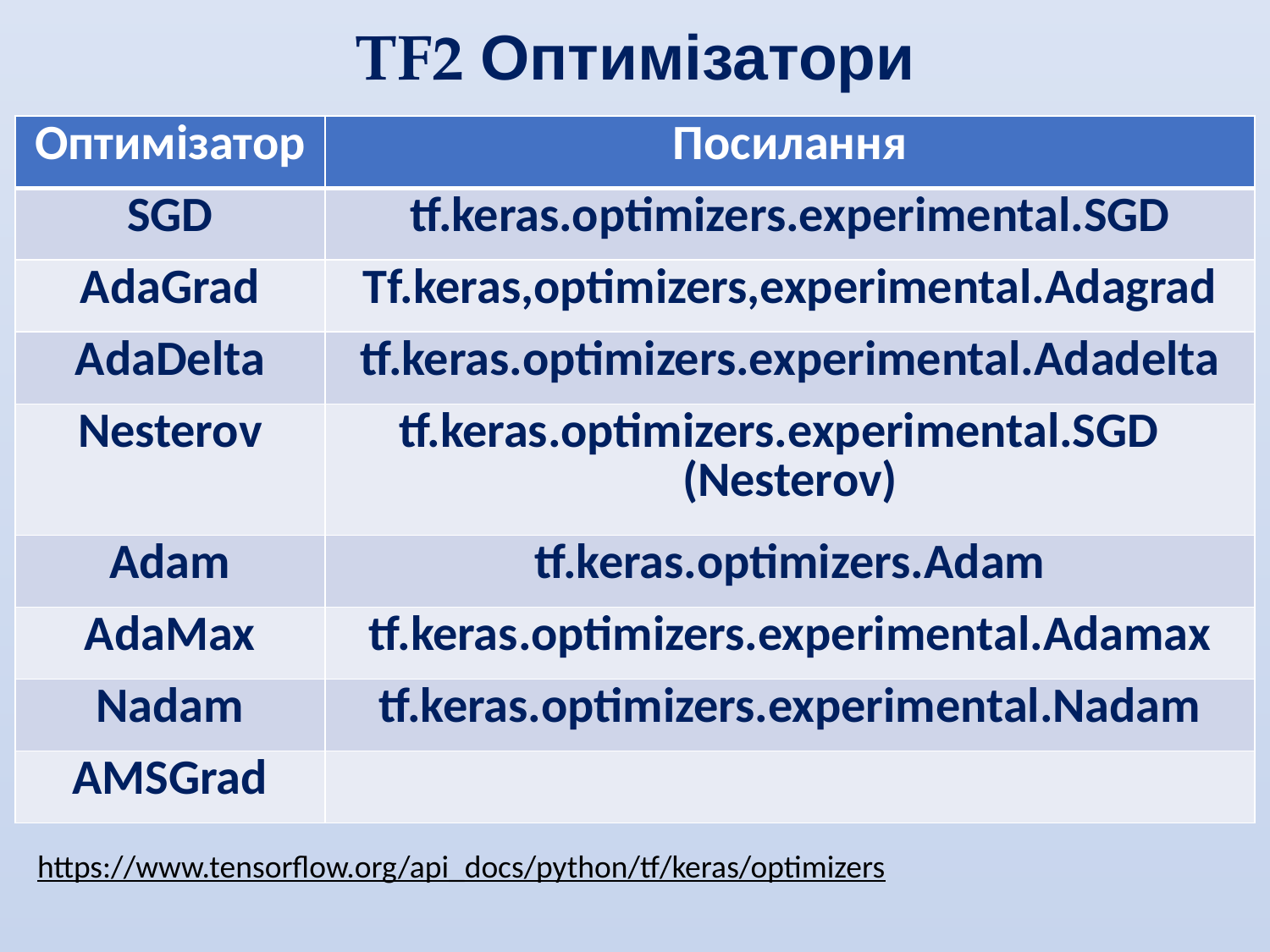

TF2 Оптимізатори
| Оптимізатор | Посилання |
| --- | --- |
| SGD | tf.keras.optimizers.experimental.SGD |
| AdaGrad | Tf.keras,optimizers,experimental.Adagrad |
| AdaDelta | tf.keras.optimizers.experimental.Adadelta |
| Nesterov | tf.keras.optimizers.experimental.SGD (Nesterov) |
| Adam | tf.keras.optimizers.Adam |
| AdaMax | tf.keras.optimizers.experimental.Adamax |
| Nadam | tf.keras.optimizers.experimental.Nadam |
| AMSGrad |  |
https://www.tensorflow.org/api_docs/python/tf/keras/optimizers